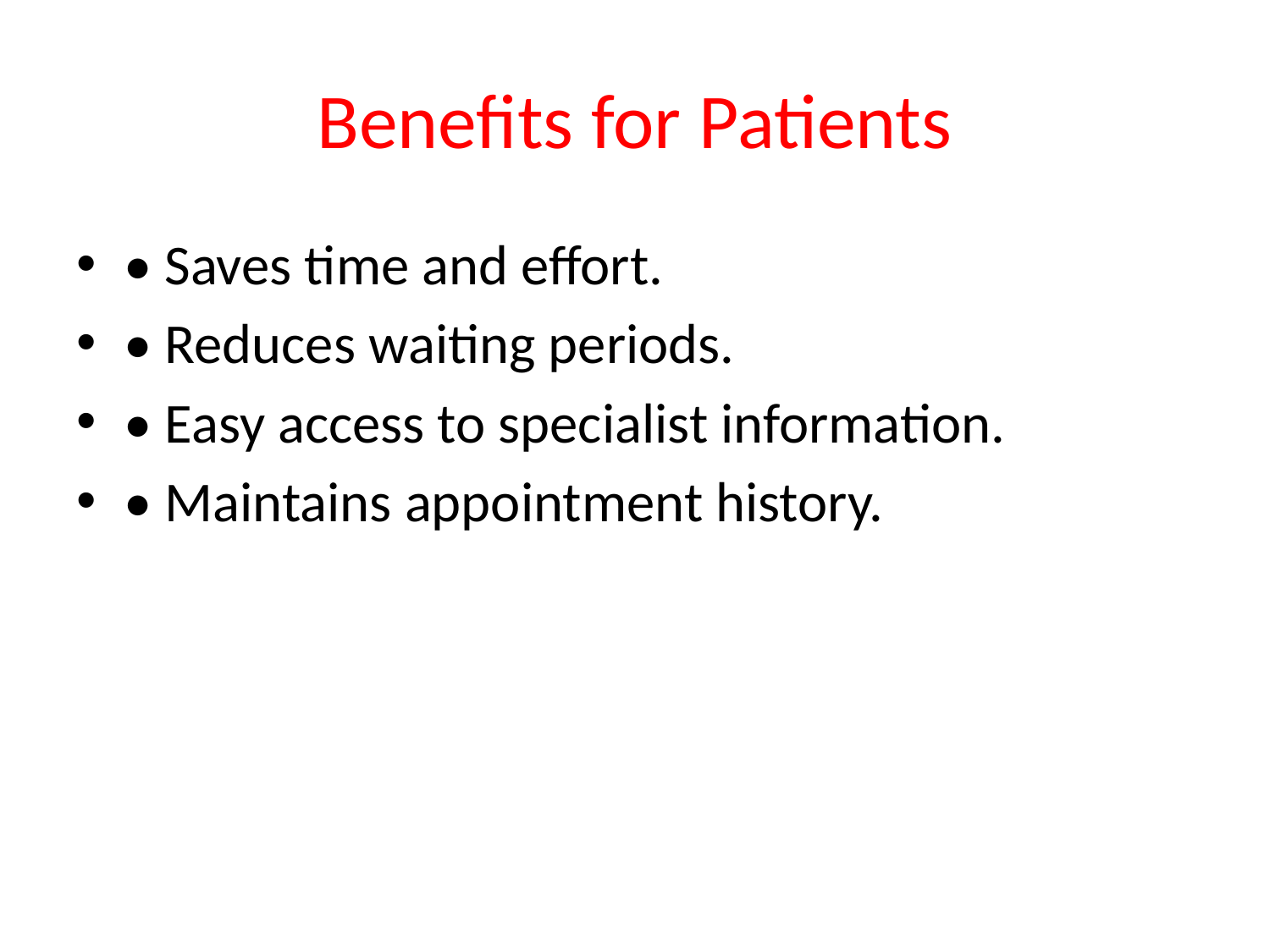

# Benefits for Patients
• Saves time and effort.
• Reduces waiting periods.
• Easy access to specialist information.
• Maintains appointment history.